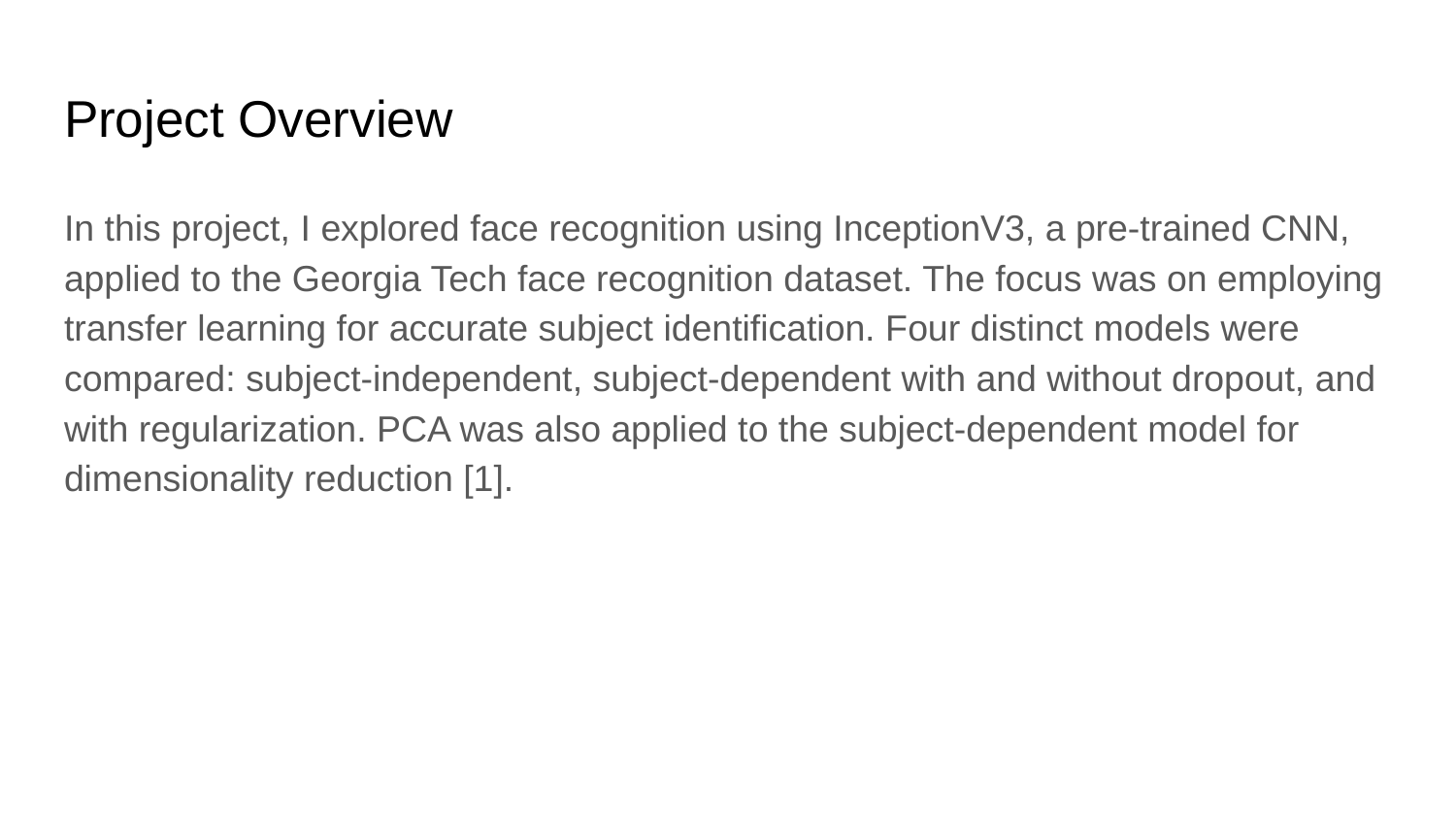

# Project Overview
In this project, I explored face recognition using InceptionV3, a pre-trained CNN, applied to the Georgia Tech face recognition dataset. The focus was on employing transfer learning for accurate subject identification. Four distinct models were compared: subject-independent, subject-dependent with and without dropout, and with regularization. PCA was also applied to the subject-dependent model for dimensionality reduction [1].